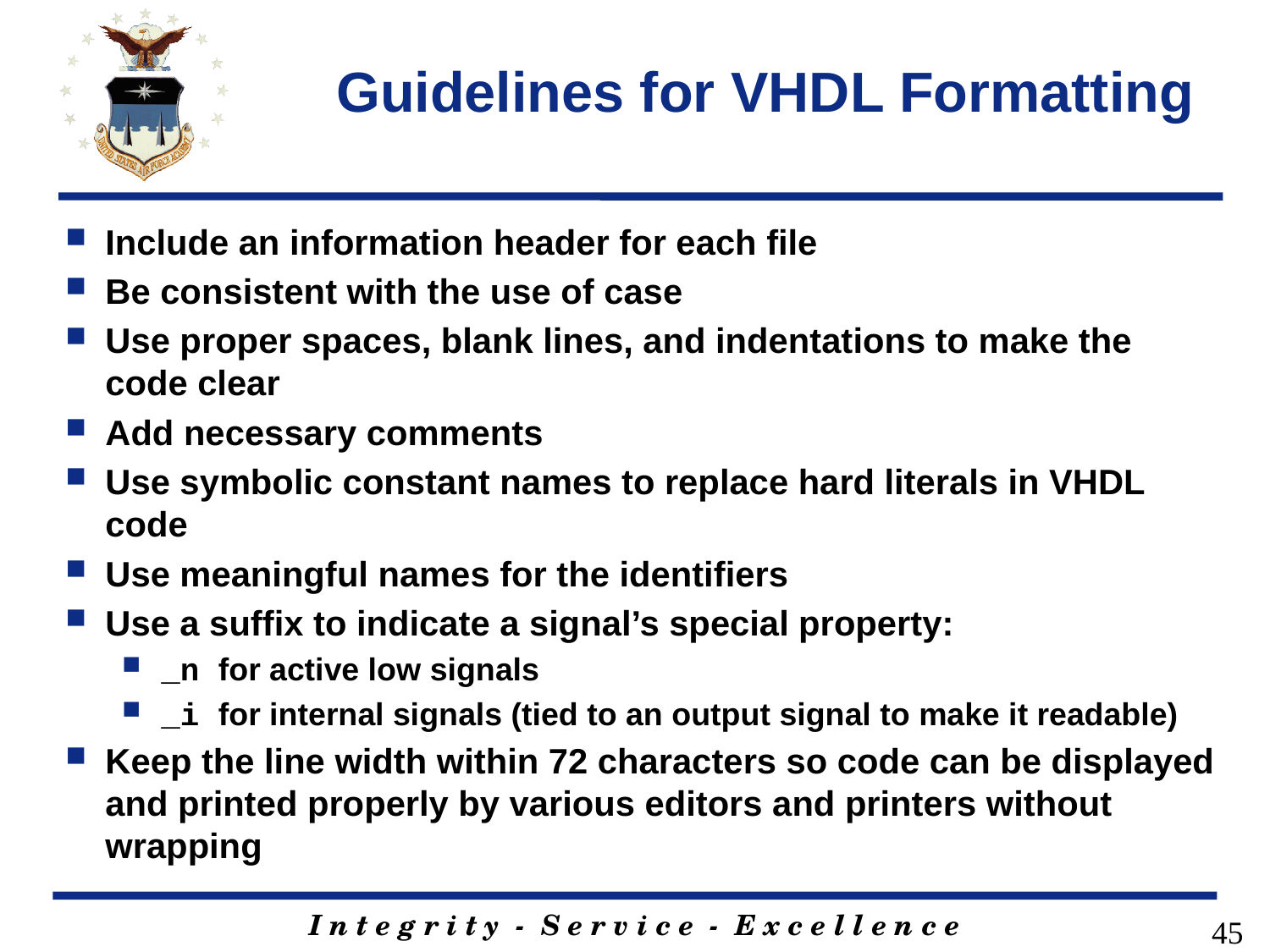

# Guidelines for VHDL Formatting
Include an information header for each file
Be consistent with the use of case
Use proper spaces, blank lines, and indentations to make the code clear
Add necessary comments
Use symbolic constant names to replace hard literals in VHDL code
Use meaningful names for the identifiers
Use a suffix to indicate a signal’s special property:
_n for active low signals
_i for internal signals (tied to an output signal to make it readable)
Keep the line width within 72 characters so code can be displayed and printed properly by various editors and printers without wrapping

45